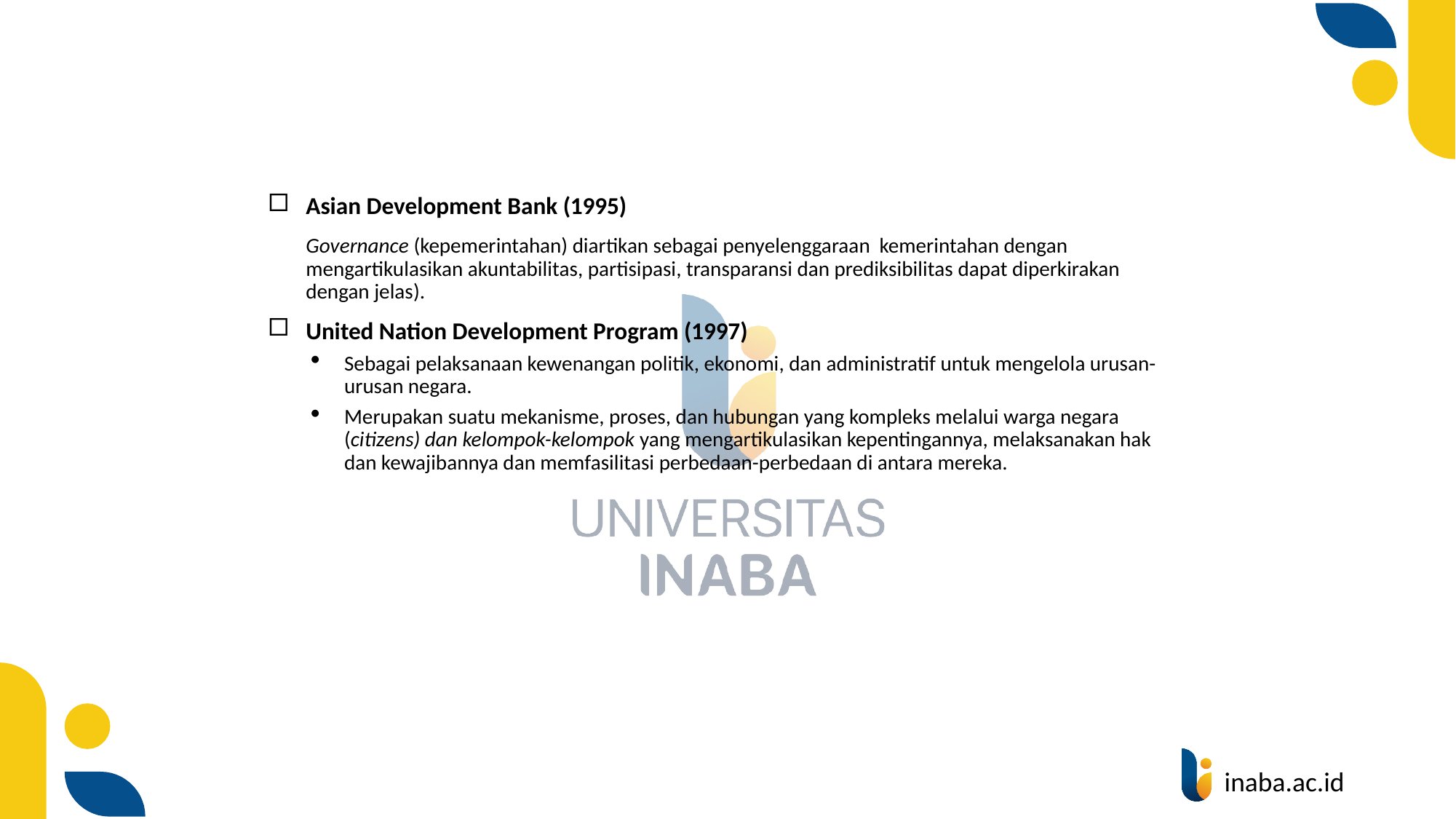

#
Asian Development Bank (1995)
	Governance (kepemerintahan) diartikan sebagai penyelenggaraan  kemerintahan dengan mengartikulasikan akuntabilitas, partisipasi, transparansi dan prediksibilitas dapat diperkirakan dengan jelas).
United Nation Development Program (1997)
Sebagai pelaksanaan kewenangan politik, ekonomi, dan administratif untuk mengelola urusan-urusan negara.
Merupakan suatu mekanisme, proses, dan hubungan yang kompleks melalui warga negara (citizens) dan kelompok-kelompok yang mengartikulasikan kepentingannya, melaksanakan hak dan kewajibannya dan memfasilitasi perbedaan-perbedaan di antara mereka.